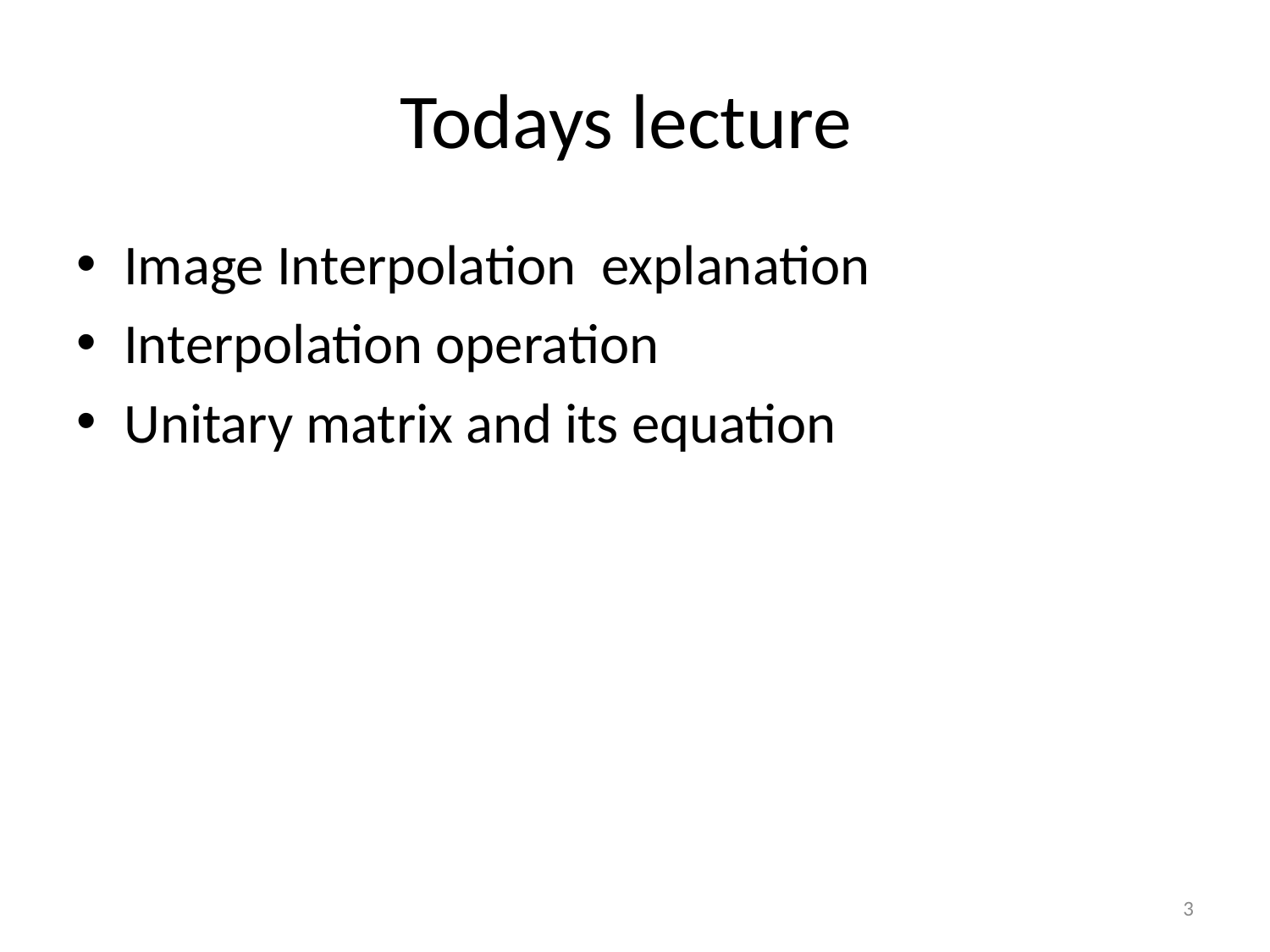

# Todays lecture
Image Interpolation  explanation
Interpolation operation
Unitary matrix and its equation

3